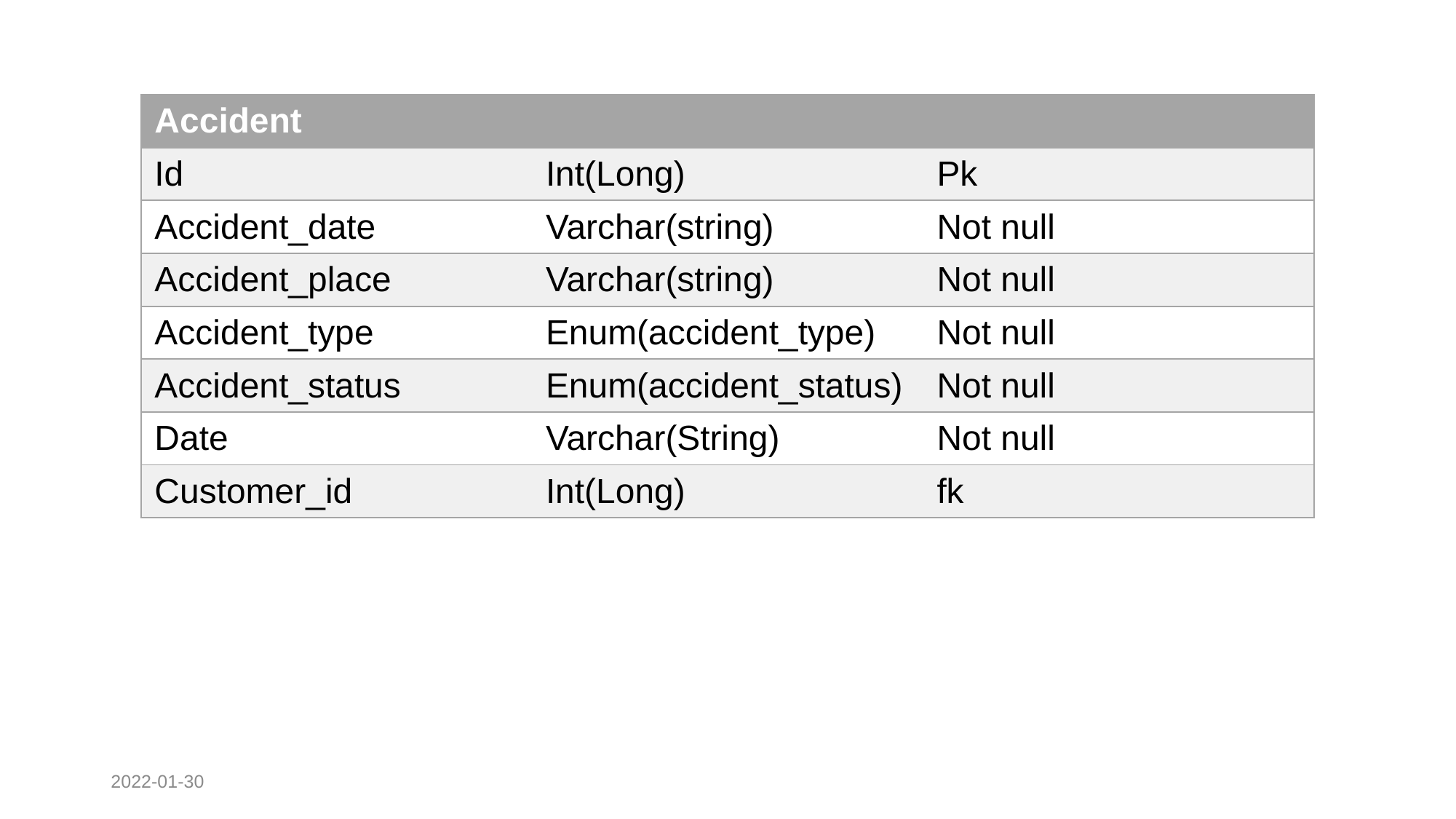

| Accident |  |  |
| --- | --- | --- |
| Id | Int(Long) | Pk |
| Accident\_date | Varchar(string) | Not null |
| Accident\_place | Varchar(string) | Not null |
| Accident\_type | Enum(accident\_type) | Not null |
| Accident\_status | Enum(accident\_status) | Not null |
| Date | Varchar(String) | Not null |
| Customer\_id | Int(Long) | fk |
2022-01-30